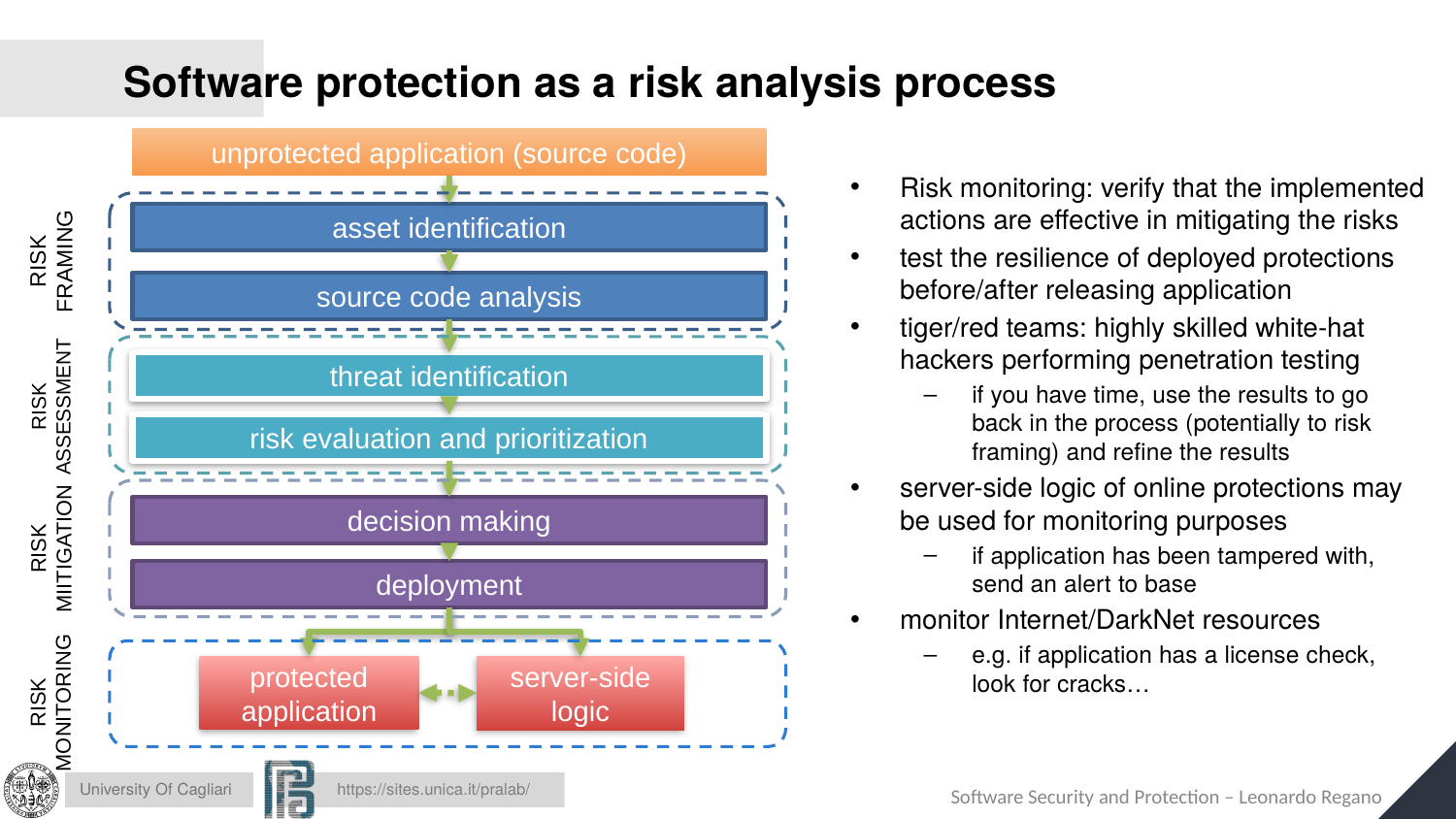

# Software protection as a risk analysis process
unprotected application (source code)

asset identification
RISK FRAMING
source code analysis

threat identification
RISK ASSESSMENT
risk evaluation and prioritization

decision making
RISK MIITIGATION
deployment

protected application
server-side logic

Risk monitoring: verify that the implemented actions are effective in mitigating the risks
test the resilience of deployed protections before/after releasing application
tiger/red teams: highly skilled white-hat hackers performing penetration testing
if you have time, use the results to go back in the process (potentially to risk framing) and refine the results
server-side logic of online protections may be used for monitoring purposes
if application has been tampered with, send an alert to base
monitor Internet/DarkNet resources
e.g. if application has a license check, look for cracks…

RISK MONITORING